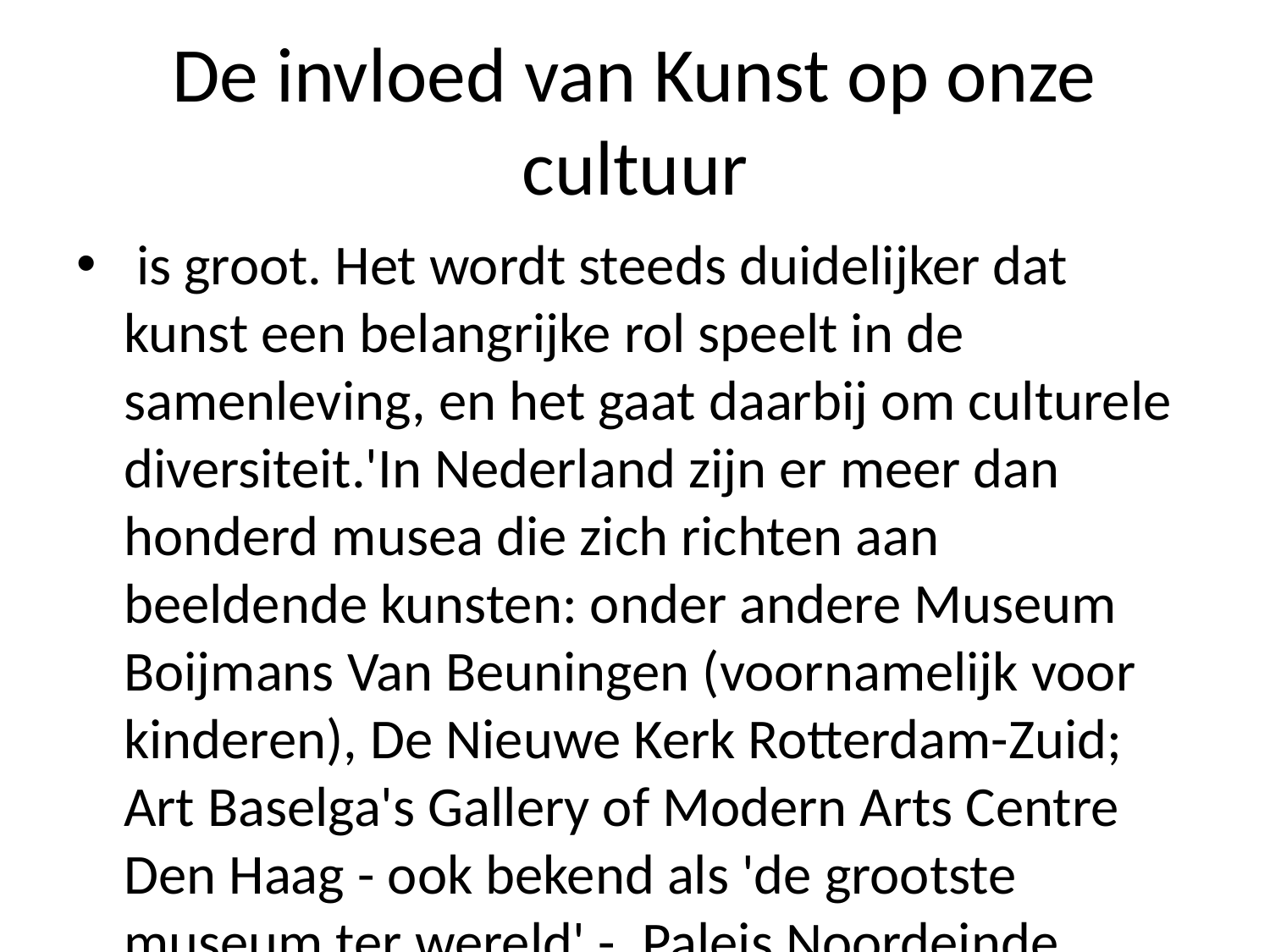

# De invloed van Kunst op onze cultuur
 is groot. Het wordt steeds duidelijker dat kunst een belangrijke rol speelt in de samenleving, en het gaat daarbij om culturele diversiteit.'In Nederland zijn er meer dan honderd musea die zich richten aan beeldende kunsten: onder andere Museum Boijmans Van Beuningen (voornamelijk voor kinderen), De Nieuwe Kerk Rotterdam-Zuid; Art Baselga's Gallery of Modern Arts Centre Den Haag - ook bekend als 'de grootste museum ter wereld' -, Paleis Noordeinde Amsterdam/Nieuwezijds Voorburgwal ('een grote tentoonstelling over hedendaagse kunstenaars'), Rijksmuseum Twenthe / Stedelijk Utrecht ; Koninklijke Nederlandse Akademie der Wetenschappen Leiden-'t Hofpleinmuseum met exposities uit alle hoeken te zien zoals The New York Times , NRC Handelsblad & Volkskrant . Ook deze instellingen hebben hun eigen collecties binnengekregen door verschillende conservatoren waaronder Jan Willem Bremerman "The American History" and David Bacon ("American Society"). In totaal staan daar ruim 200 werken tentoongesteld bij diverse internationale tentoonstellingen rond Europa."Het aantal kunstwerken waar je kunt